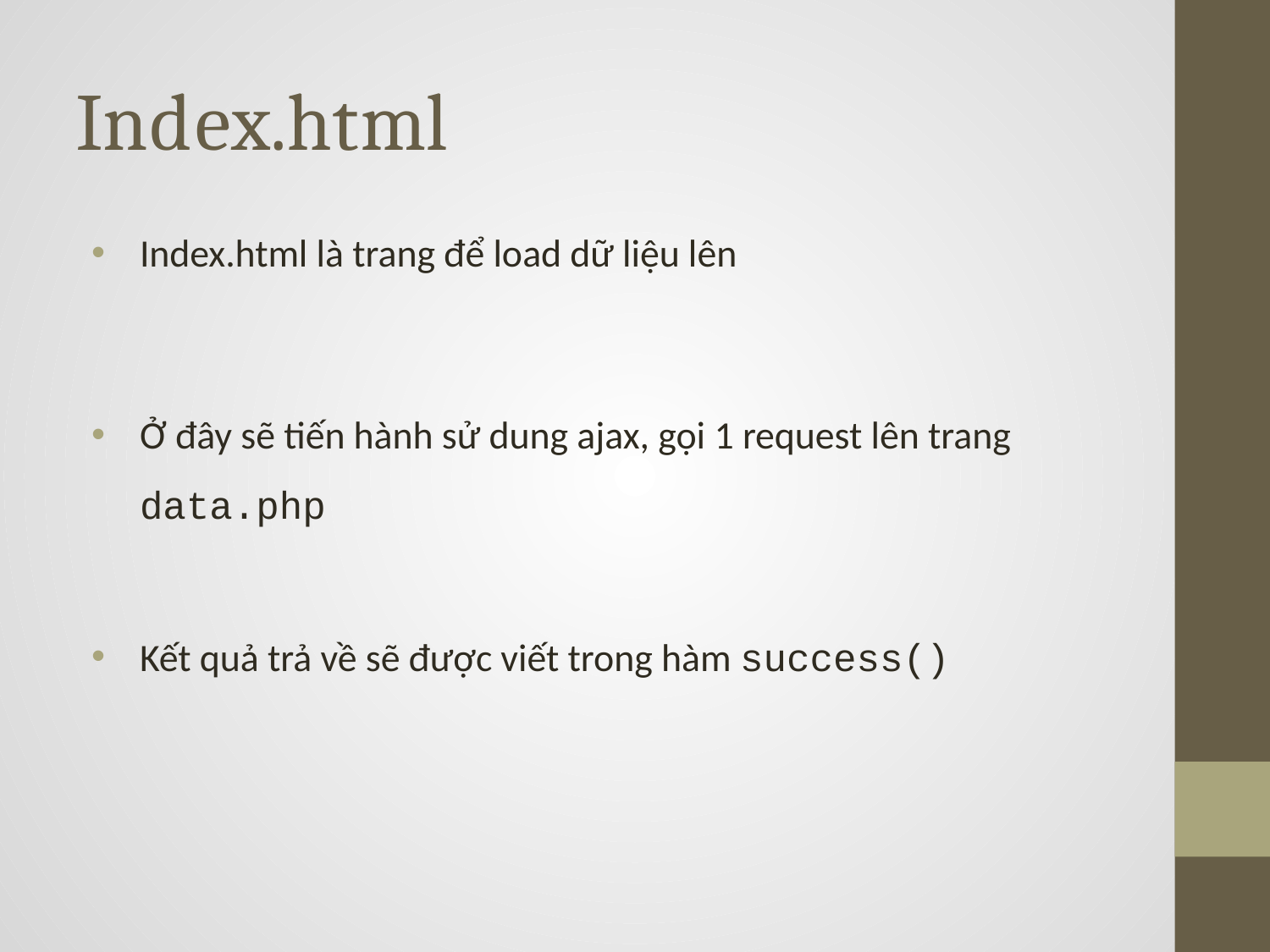

# Index.html
Index.html là trang để load dữ liệu lên

Ở đây sẽ tiến hành sử dung ajax, gọi 1 request lên trang data.php

Kết quả trả về sẽ được viết trong hàm success()